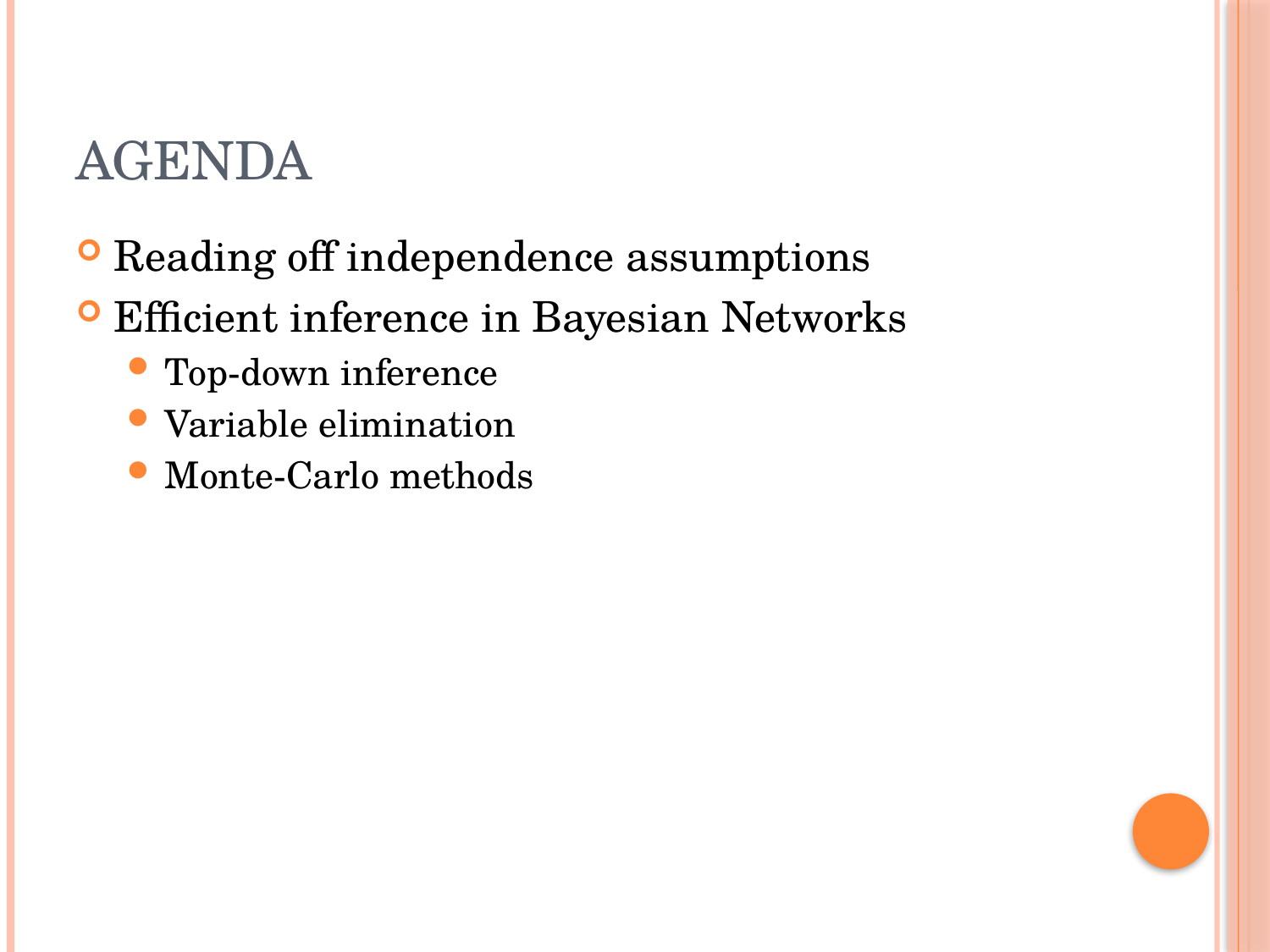

# Agenda
Reading off independence assumptions
Efficient inference in Bayesian Networks
Top-down inference
Variable elimination
Monte-Carlo methods